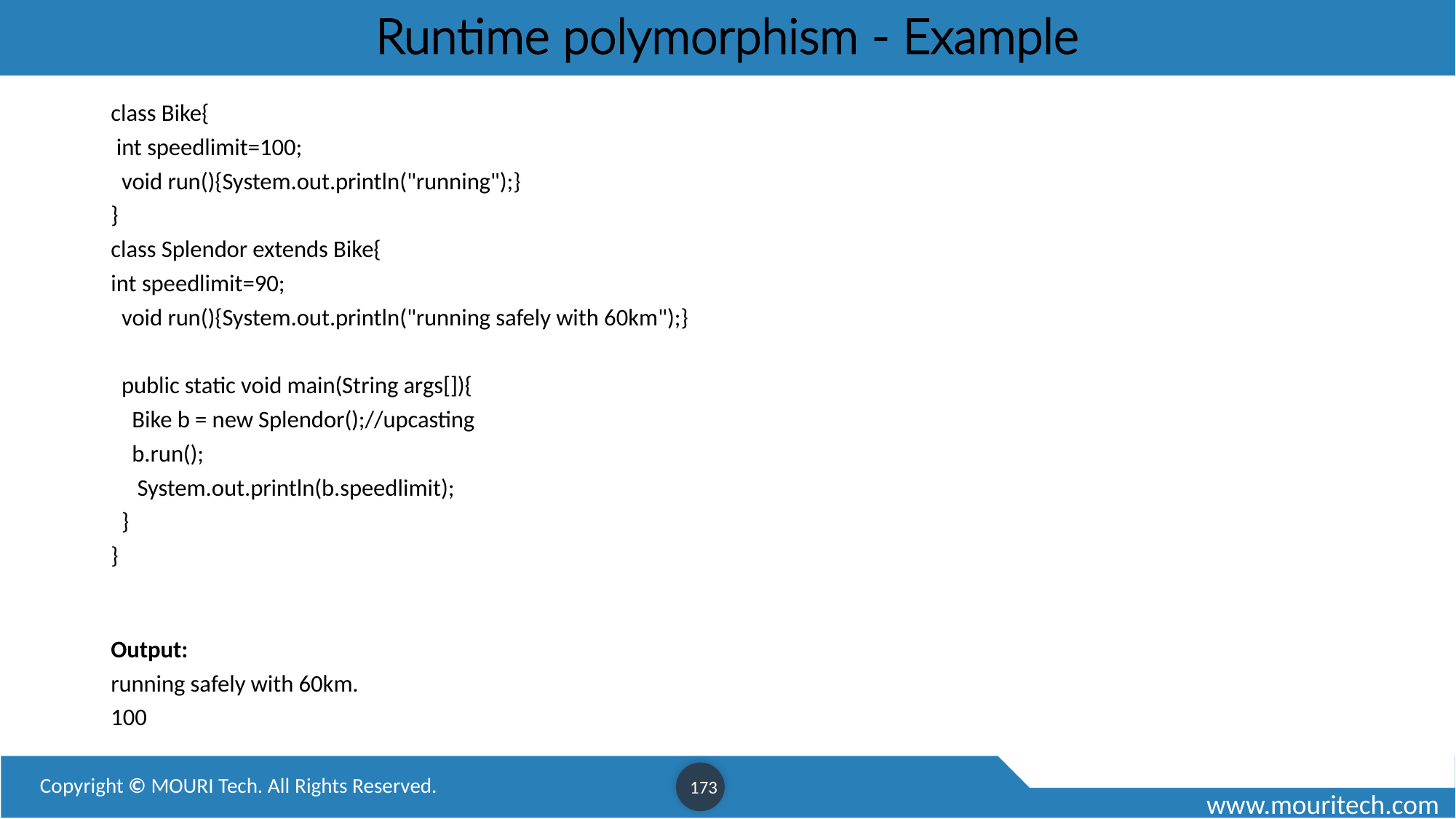

# Runtime polymorphism - Example
class Bike{
 int speedlimit=100;
  void run(){System.out.println("running");}
}
class Splendor extends Bike{
int speedlimit=90;
  void run(){System.out.println("running safely with 60km");}

  public static void main(String args[]){
    Bike b = new Splendor();//upcasting
    b.run();
     System.out.println(b.speedlimit);
  }
}

Output:
running safely with 60km.
100

173